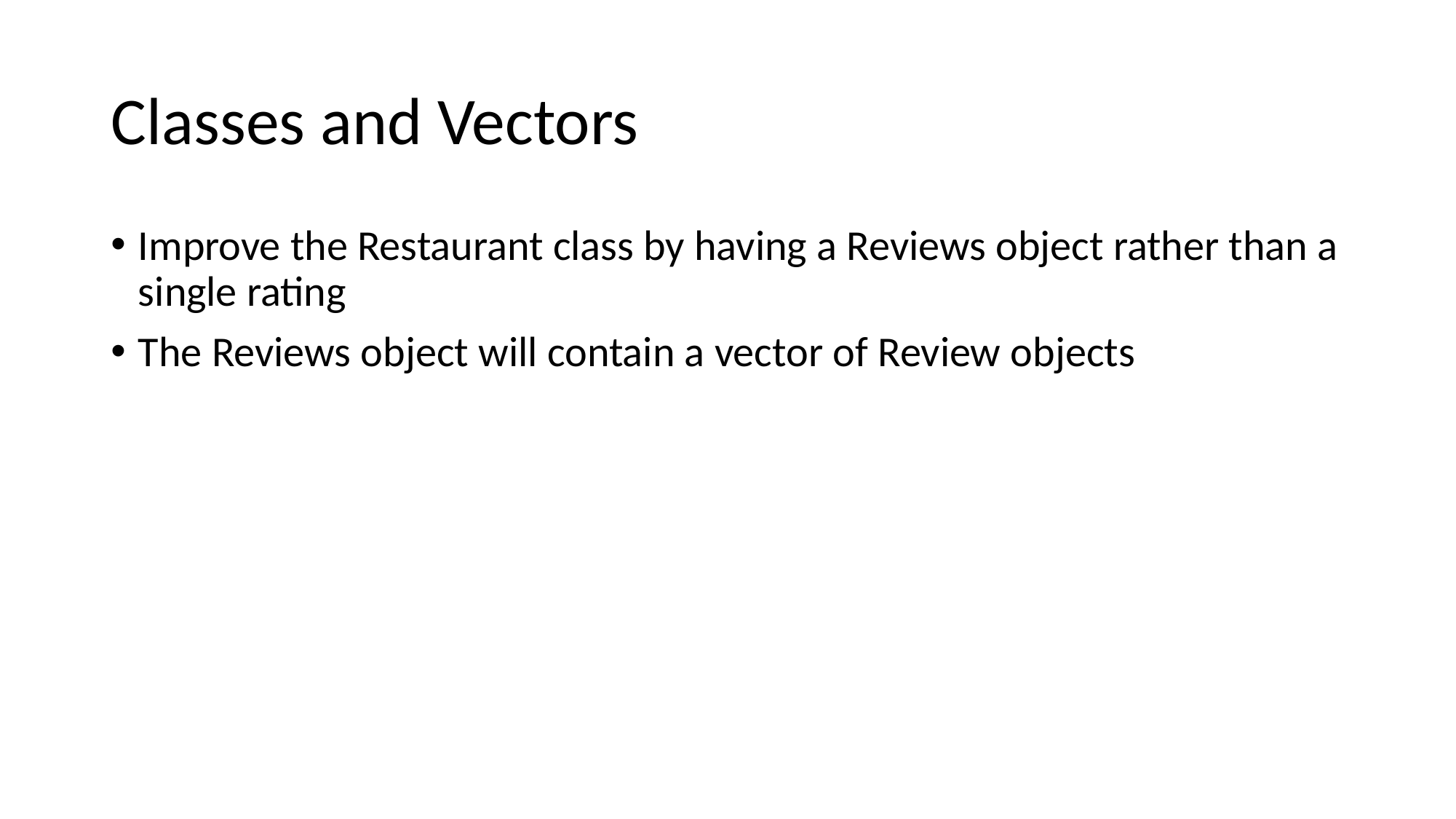

# Classes and Vectors
Improve the Restaurant class by having a Reviews object rather than a single rating
The Reviews object will contain a vector of Review objects